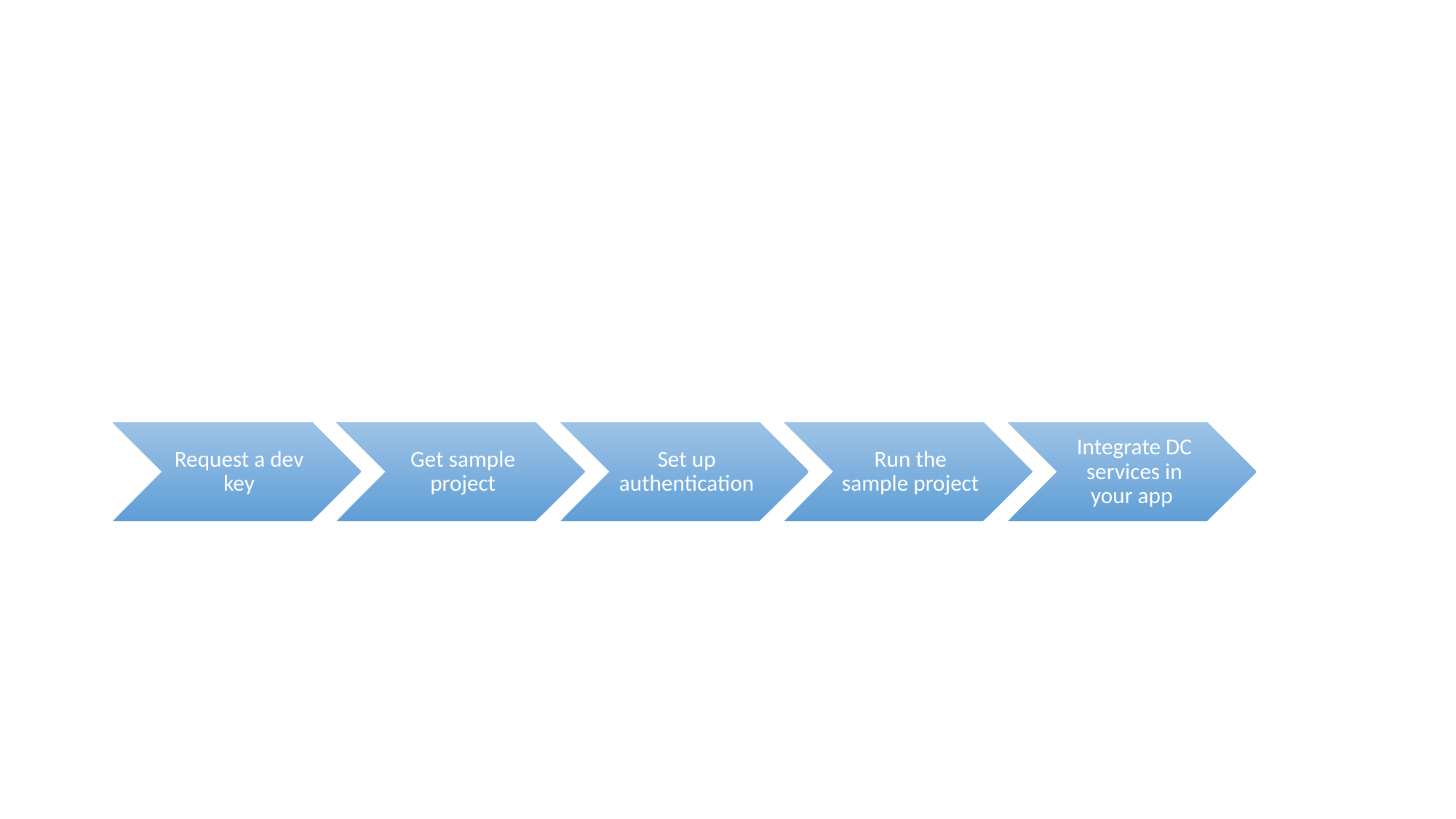

#
Request a dev key
Get sample project
Set up authentication
Run the sample project
Integrate DC services in your app